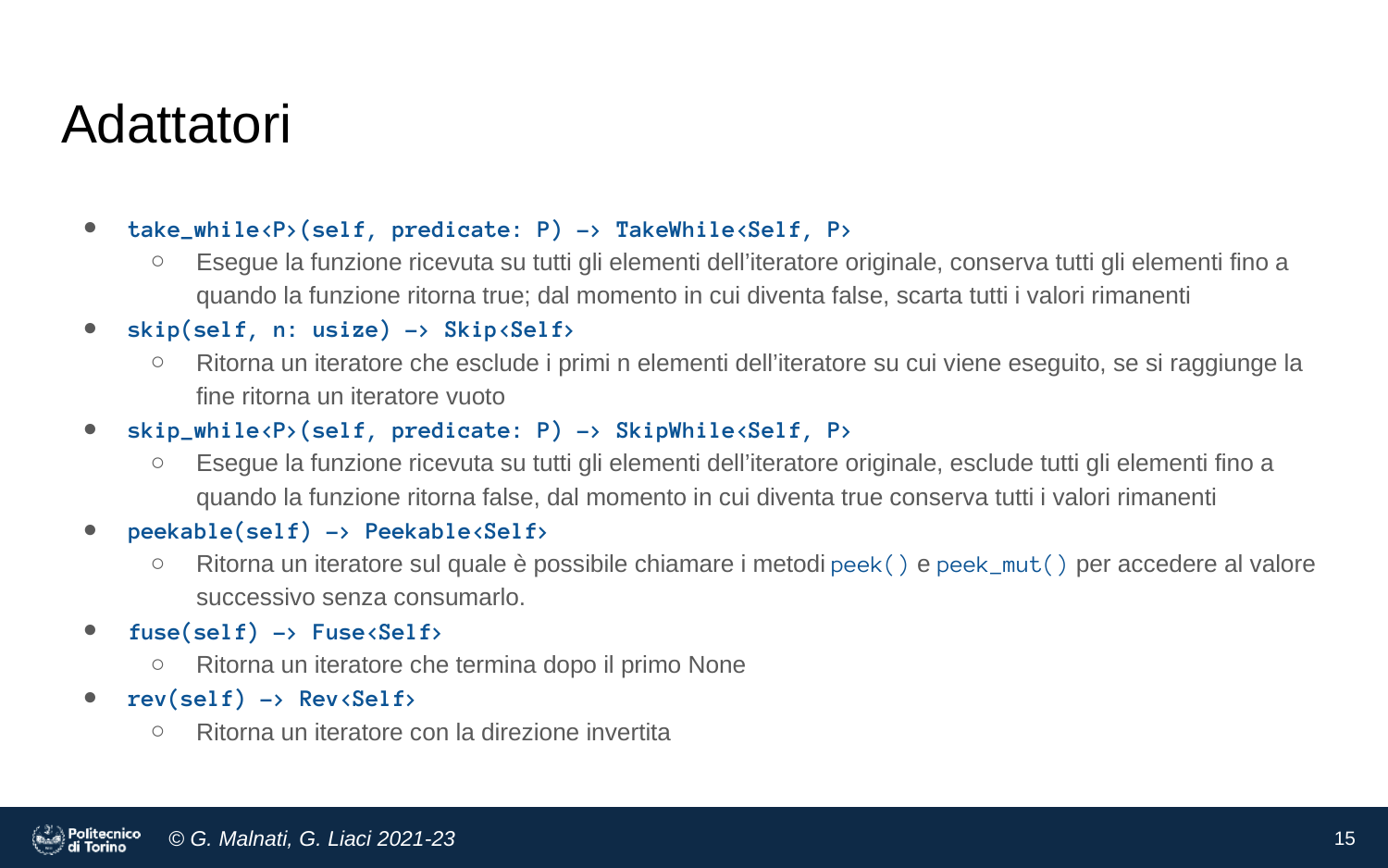

# Adattatori
take_while<P>(self, predicate: P) -> TakeWhile<Self, P>
Esegue la funzione ricevuta su tutti gli elementi dell’iteratore originale, conserva tutti gli elementi fino a quando la funzione ritorna true; dal momento in cui diventa false, scarta tutti i valori rimanenti
skip(self, n: usize) -> Skip<Self>
Ritorna un iteratore che esclude i primi n elementi dell’iteratore su cui viene eseguito, se si raggiunge la fine ritorna un iteratore vuoto
skip_while<P>(self, predicate: P) -> SkipWhile<Self, P>
Esegue la funzione ricevuta su tutti gli elementi dell’iteratore originale, esclude tutti gli elementi fino a quando la funzione ritorna false, dal momento in cui diventa true conserva tutti i valori rimanenti
peekable(self) -> Peekable<Self>
Ritorna un iteratore sul quale è possibile chiamare i metodi peek() e peek_mut() per accedere al valore successivo senza consumarlo.
fuse(self) -> Fuse<Self>
Ritorna un iteratore che termina dopo il primo None
rev(self) -> Rev<Self>
Ritorna un iteratore con la direzione invertita
15